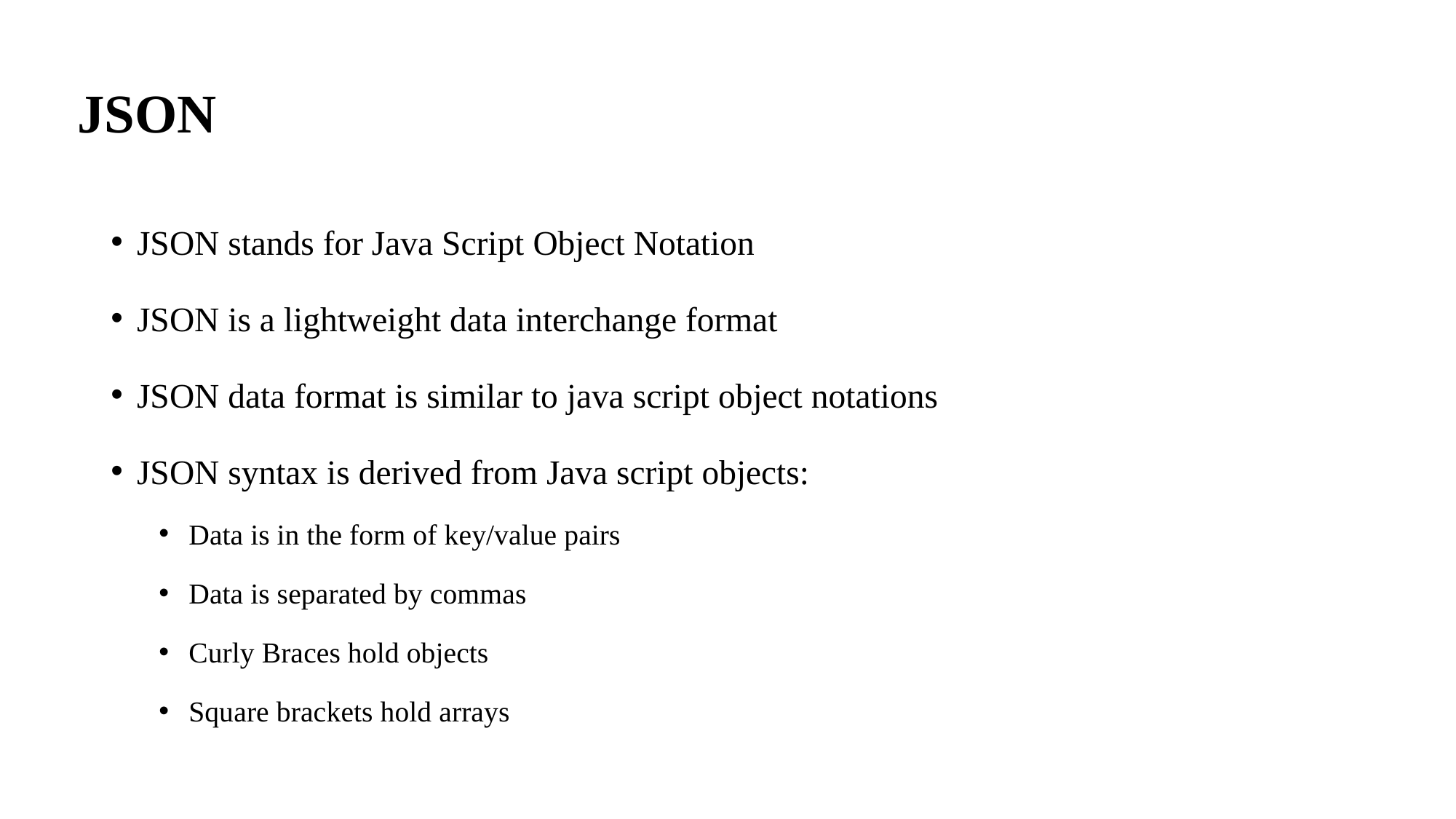

# JSON
JSON stands for Java Script Object Notation
JSON is a lightweight data interchange format
JSON data format is similar to java script object notations
JSON syntax is derived from Java script objects:
Data is in the form of key/value pairs
Data is separated by commas
Curly Braces hold objects
Square brackets hold arrays